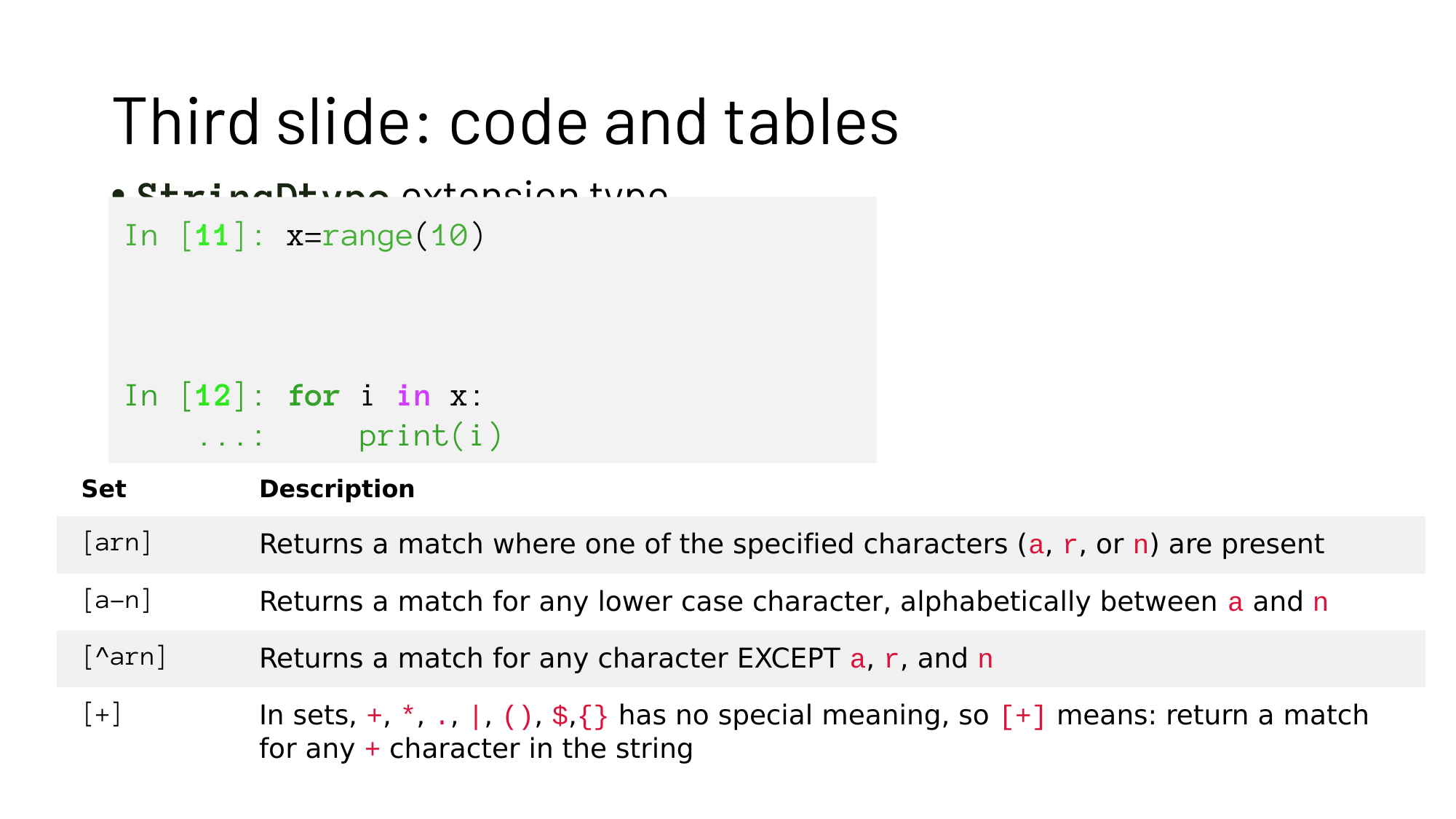

# Third slide: code and tables
StringDtype extension type.

In [11]: x=range(10)

In [12]: for i in x:
    ...:     print(i)
| Set | Description |
| --- | --- |
| [arn] | Returns a match where one of the specified characters (a, r, or n) are present |
| [a-n] | Returns a match for any lower case character, alphabetically between a and n |
| [^arn] | Returns a match for any character EXCEPT a, r, and n |
| [+] | In sets, +, \*, ., |, (), $,{} has no special meaning, so [+] means: return a match for any + character in the string |